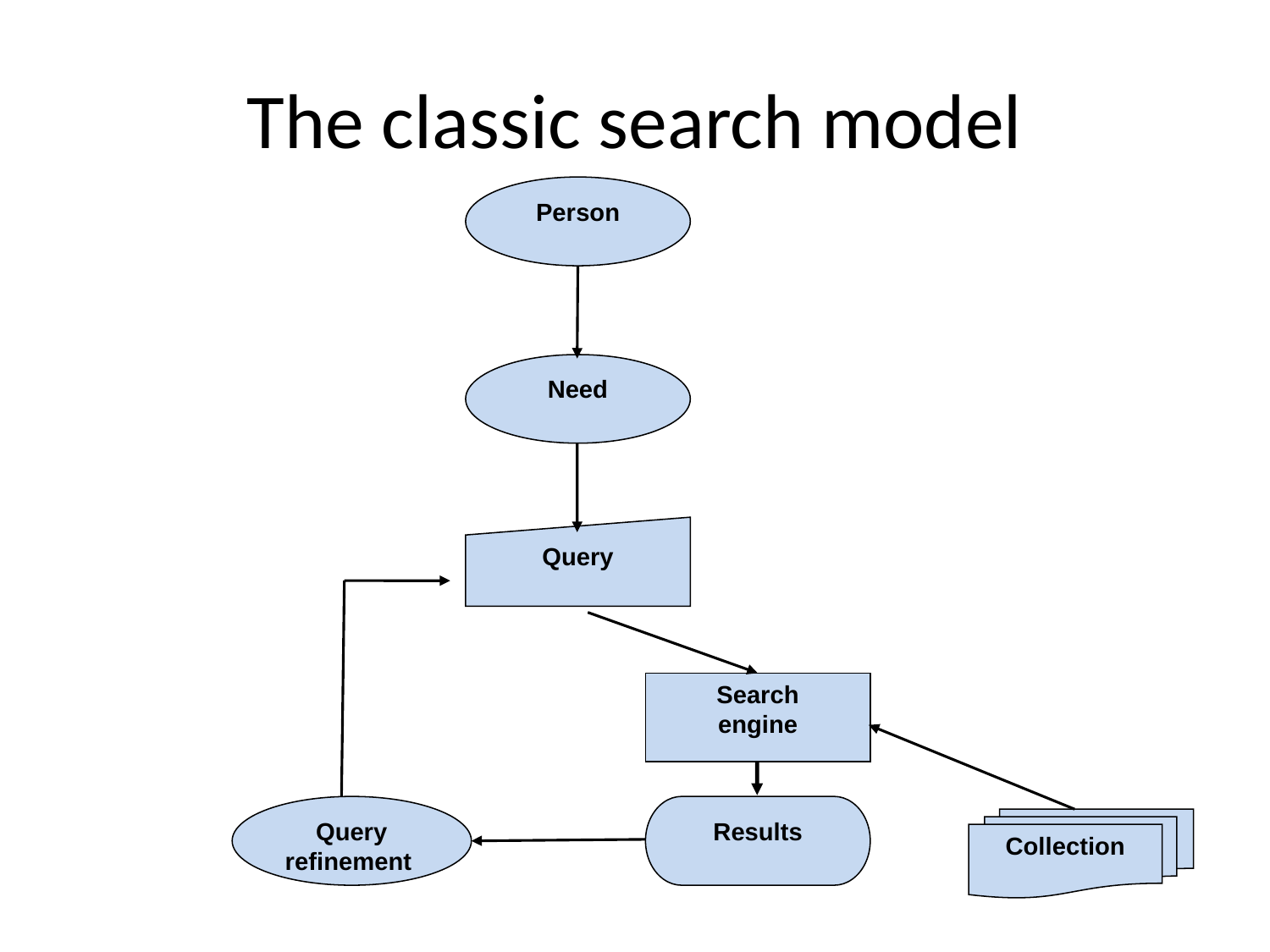

# The classic search model
Person

Need

Query

Search
engine

Query
refinement
Results
Collection